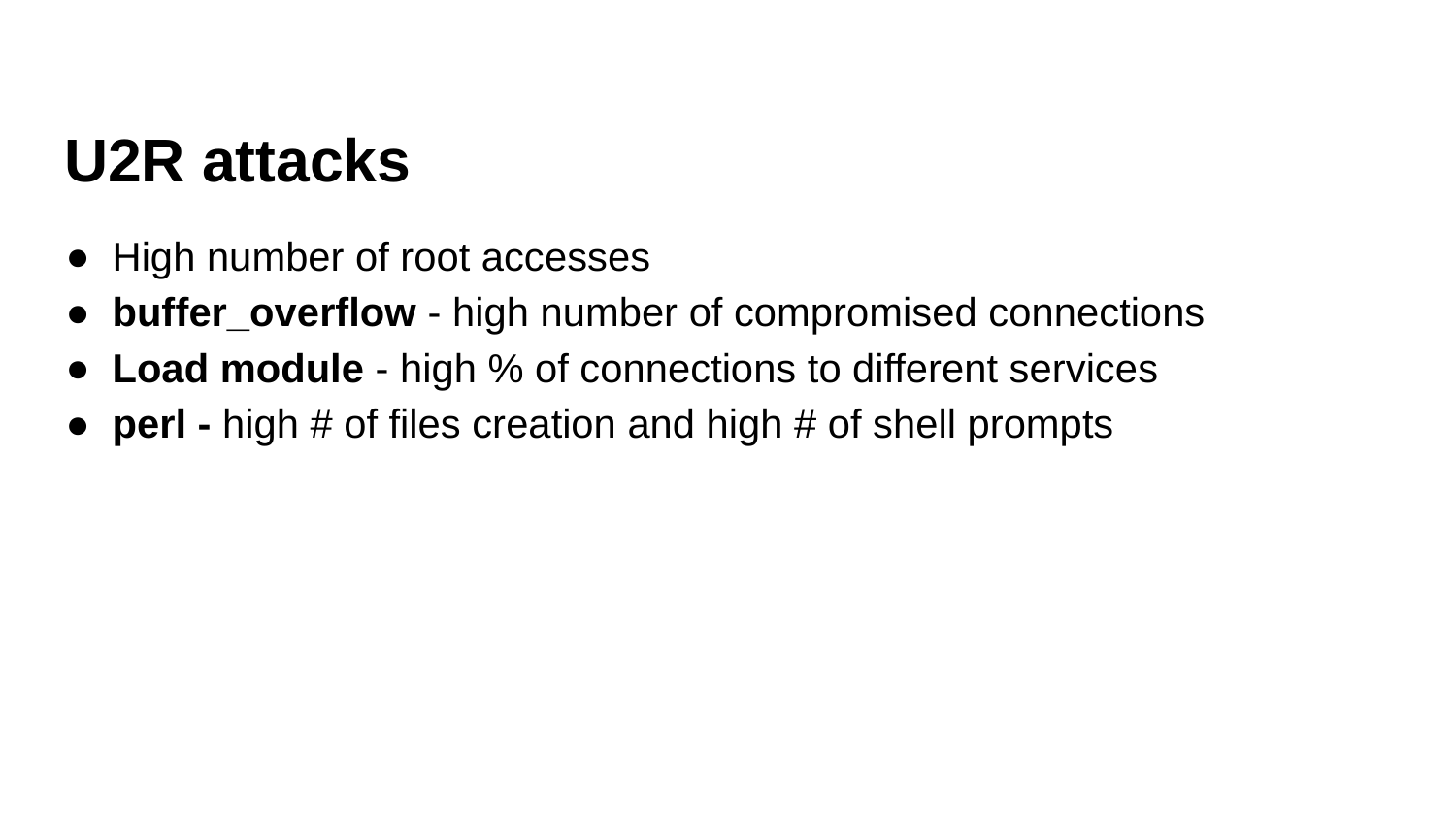

# U2R attacks
High number of root accesses
buffer_overflow - high number of compromised connections
Load module - high % of connections to different services
perl - high # of files creation and high # of shell prompts